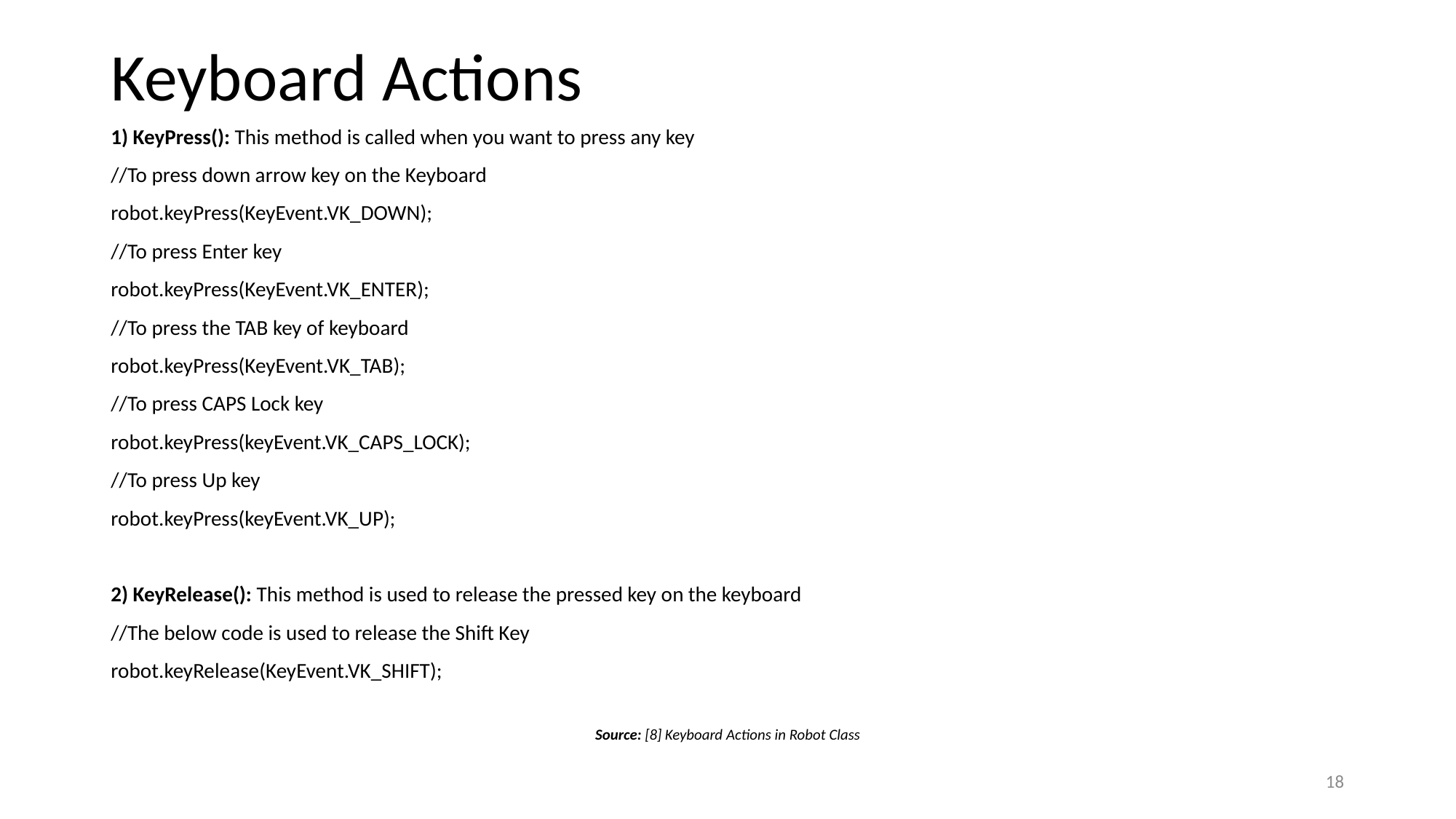

# Keyboard Actions
1) KeyPress(): This method is called when you want to press any key
//To press down arrow key on the Keyboard
robot.keyPress(KeyEvent.VK_DOWN);
//To press Enter key
robot.keyPress(KeyEvent.VK_ENTER);
//To press the TAB key of keyboard
robot.keyPress(KeyEvent.VK_TAB);
//To press CAPS Lock key
robot.keyPress(keyEvent.VK_CAPS_LOCK);
//To press Up key
robot.keyPress(keyEvent.VK_UP);

2) KeyRelease(): This method is used to release the pressed key on the keyboard
//The below code is used to release the Shift Key
robot.keyRelease(KeyEvent.VK_SHIFT);

Source: [8] Keyboard Actions in Robot Class
18